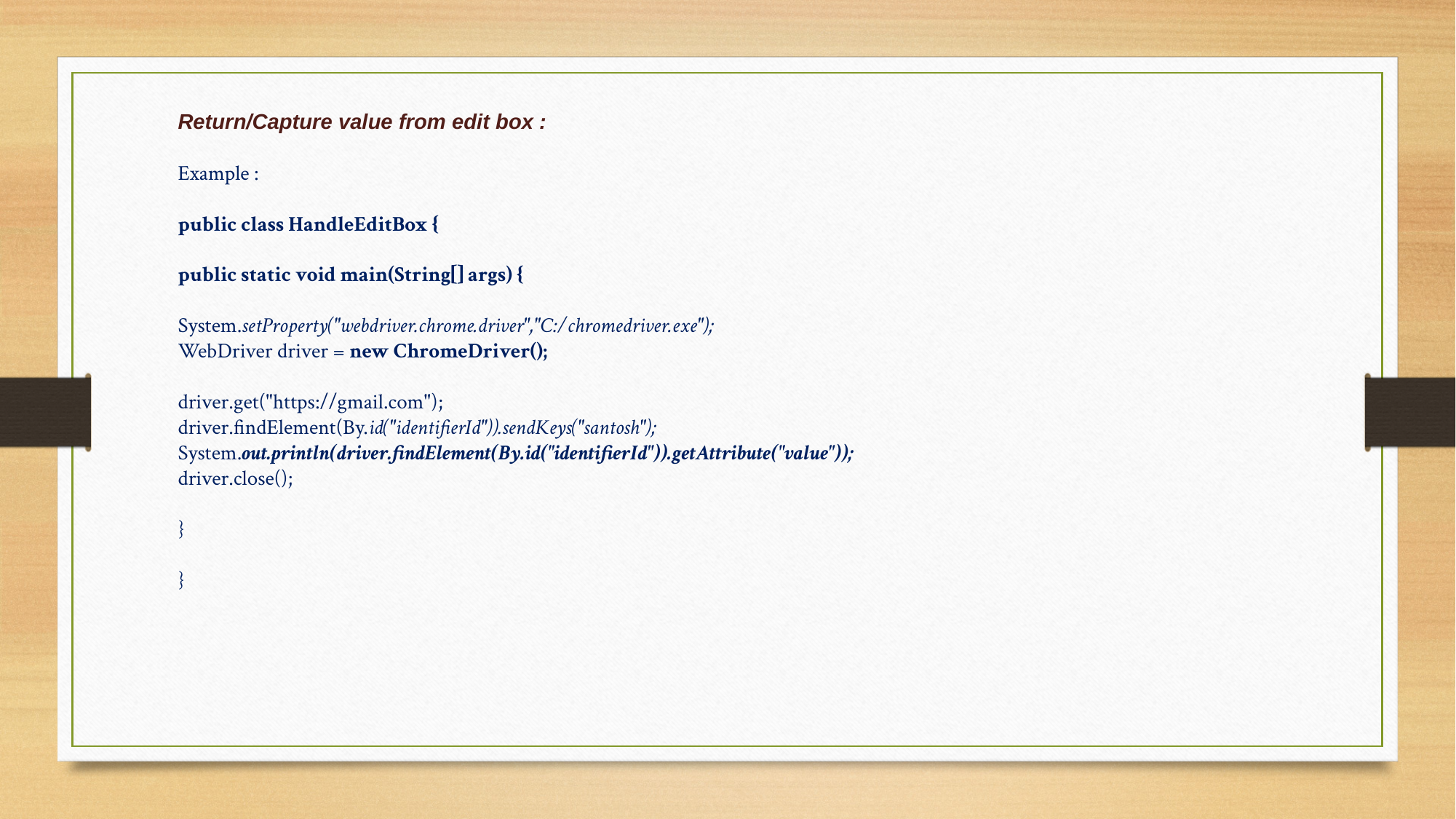

Return/Capture value from edit box :

Example :

public class HandleEditBox {

public static void main(String[] args) {

System.setProperty("webdriver.chrome.driver","C:/chromedriver.exe");
WebDriver driver = new ChromeDriver();

driver.get("https://gmail.com");
driver.findElement(By.id("identifierId")).sendKeys("santosh");
System.out.println(driver.findElement(By.id("identifierId")).getAttribute("value"));
driver.close();

}

}